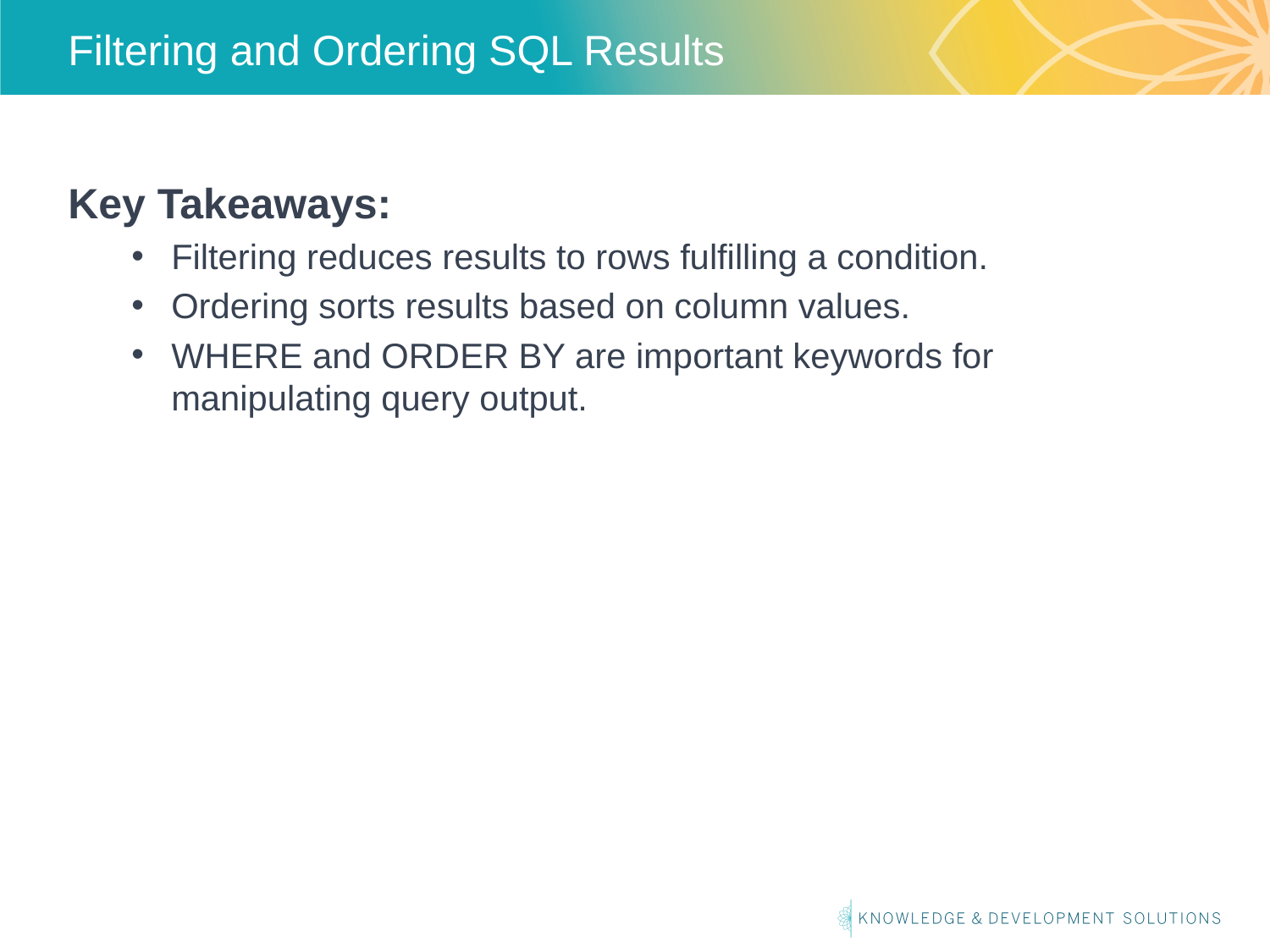

# Filtering and Ordering SQL Results
Key Takeaways:
Filtering reduces results to rows fulfilling a condition.
Ordering sorts results based on column values.
WHERE and ORDER BY are important keywords for manipulating query output.